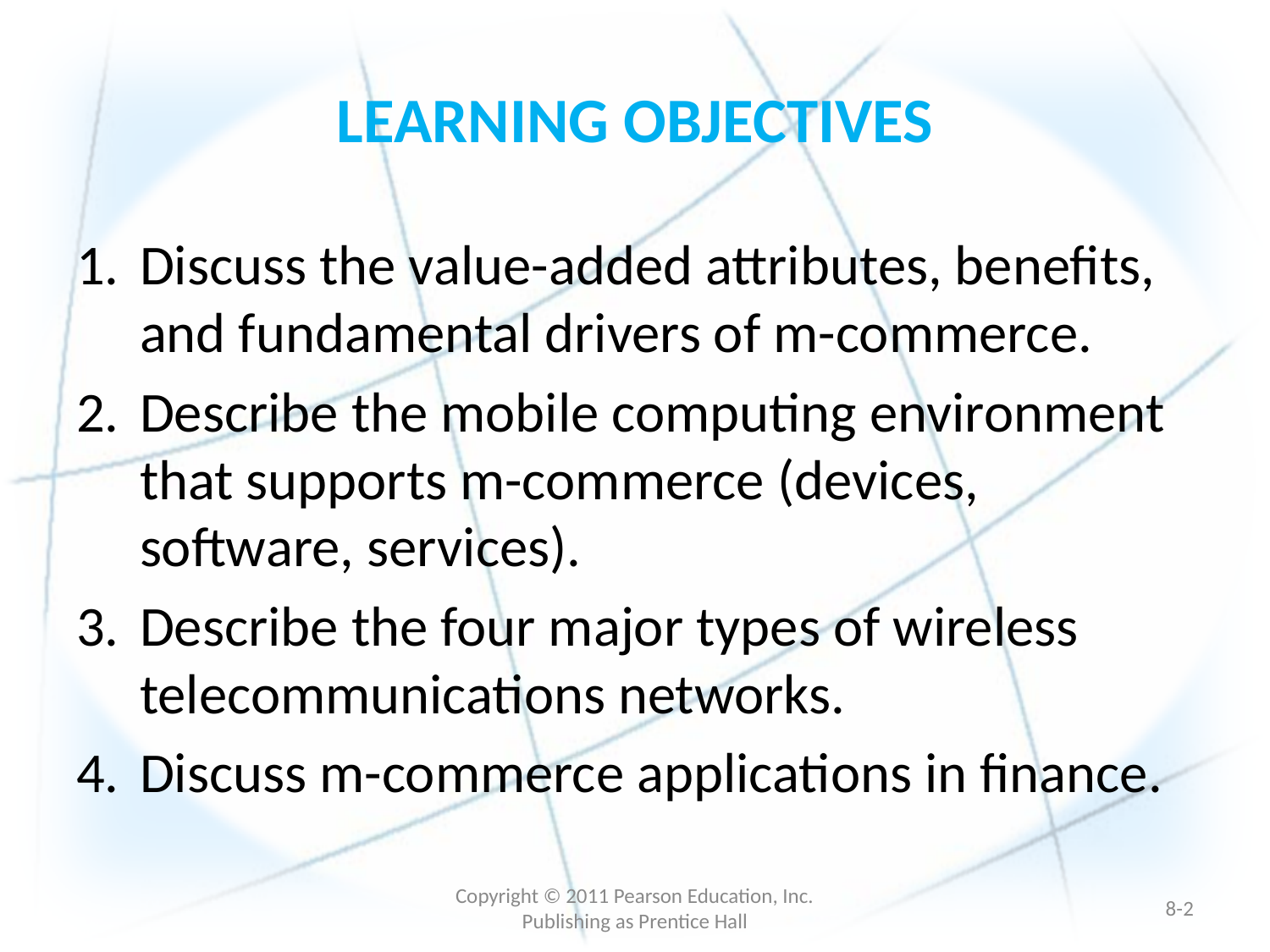

# LEARNING OBJECTIVES
Discuss the value-added attributes, benefits, and fundamental drivers of m-commerce.
Describe the mobile computing environment that supports m-commerce (devices, software, services).
Describe the four major types of wireless telecommunications networks.
Discuss m-commerce applications in finance.
Copyright © 2011 Pearson Education, Inc. Publishing as Prentice Hall
8-2